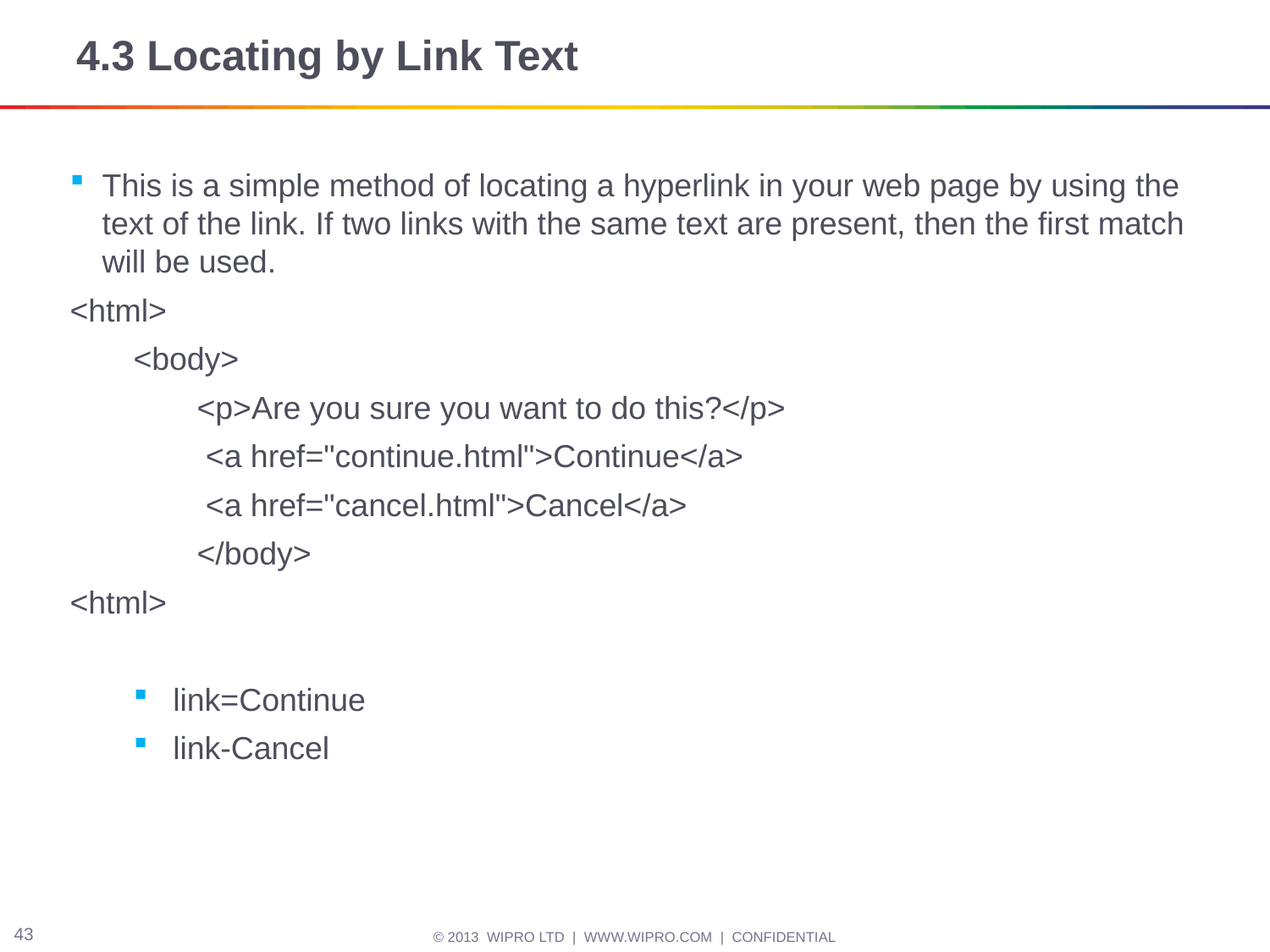

# 4.3 Locating by Link Text
This is a simple method of locating a hyperlink in your web page by using the text of the link. If two links with the same text are present, then the first match will be used.
<html>
<body>
<p>Are you sure you want to do this?</p>
 <a href="continue.html">Continue</a>
 <a href="cancel.html">Cancel</a>
</body>
<html>

link=Continue
link-Cancel